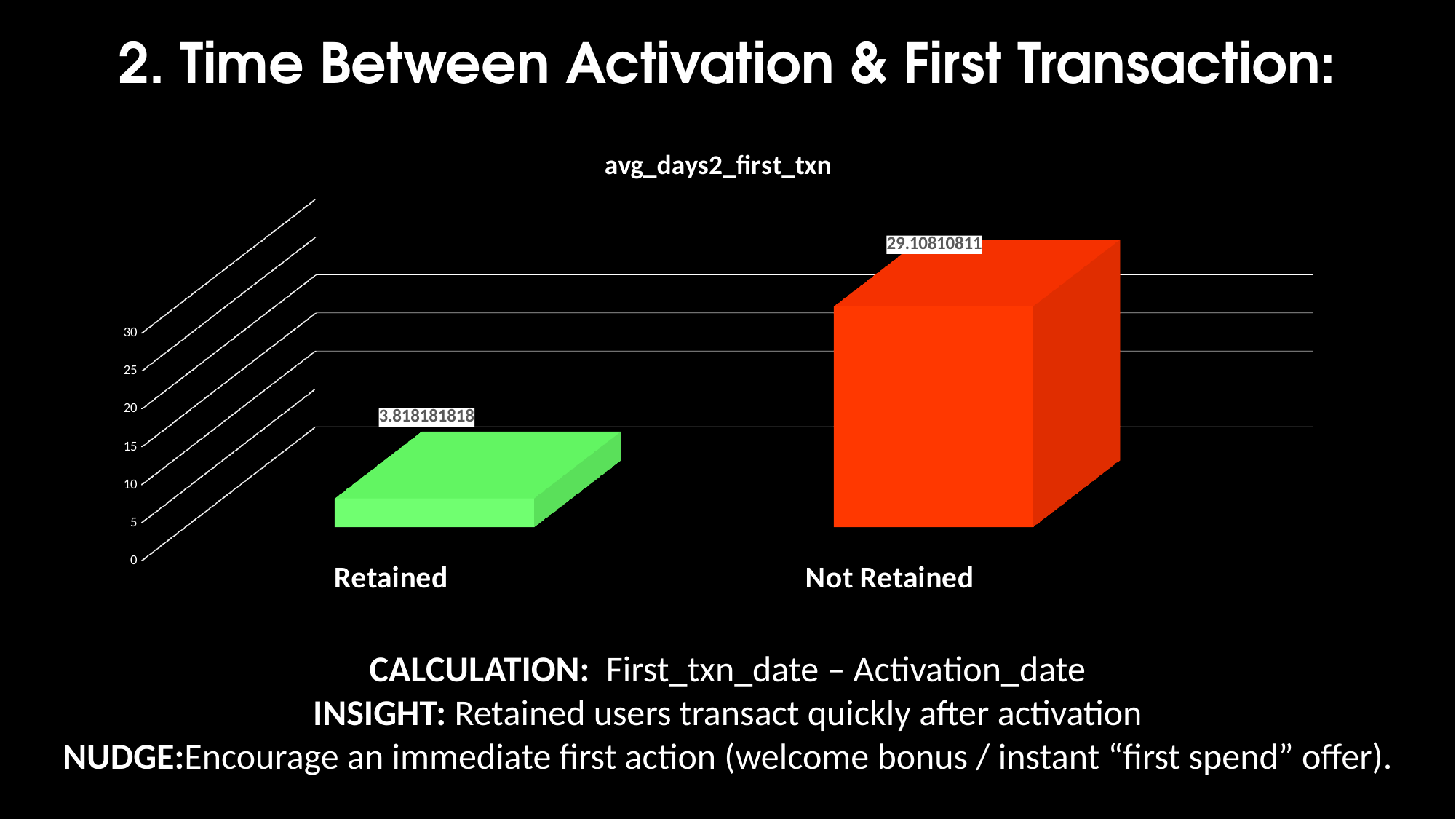

# 2. Time Between Activation & First Transaction:

[unsupported chart]

CALCULATION:  First_txn_date – Activation_date
INSIGHT: Retained users transact quickly after activation
NUDGE:Encourage an immediate first action (welcome bonus / instant “first spend” offer).